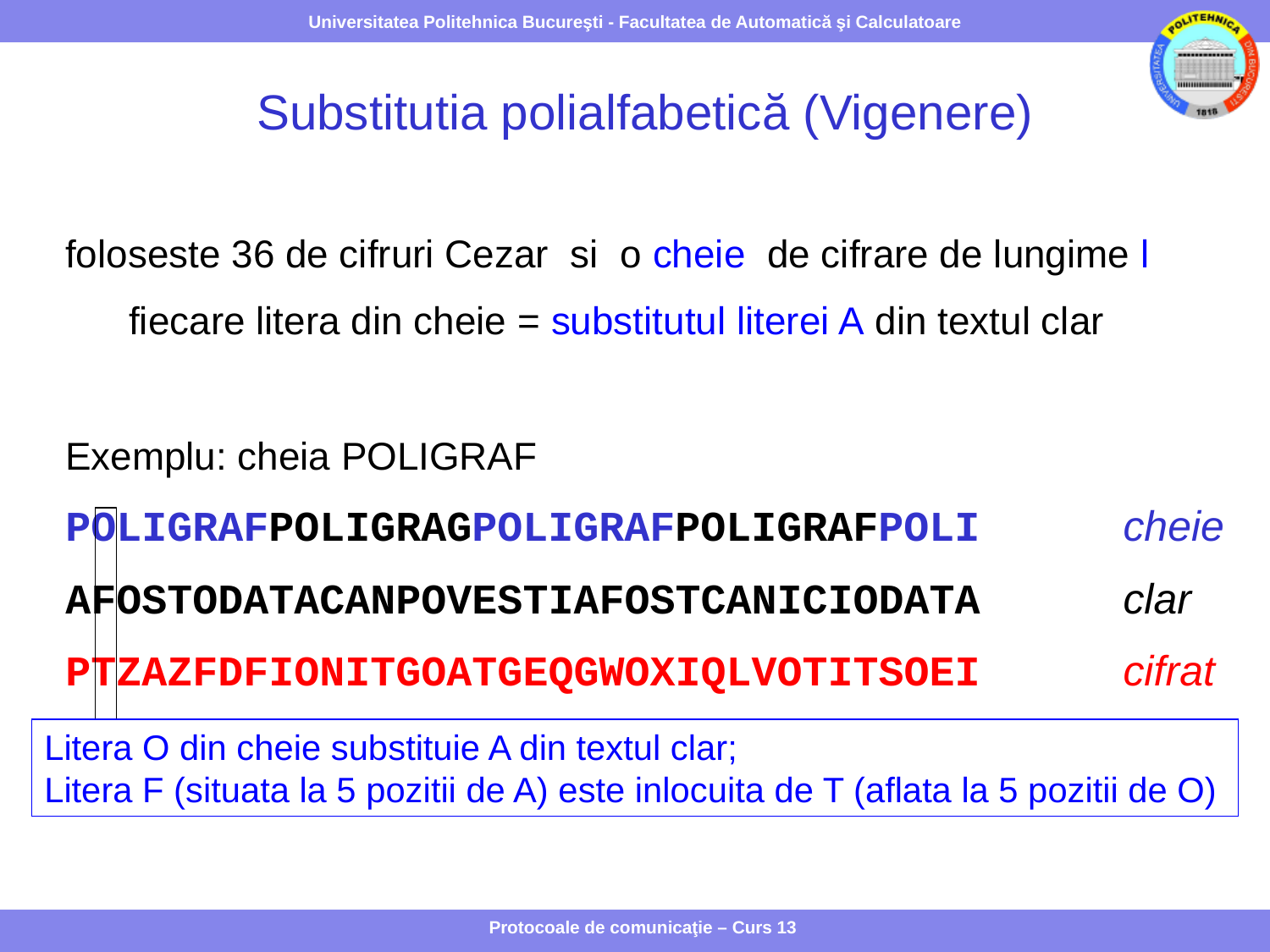

Substitutia polialfabetică (Vigenere)

foloseste 36 de cifruri Cezar  si  o cheie  de cifrare de lungime l
fiecare litera din cheie = substitutul literei A din textul clar

Exemplu: cheia POLIGRAF
POLIGRAFPOLIGRAGPOLIGRAFPOLIGRAFPOLI		cheie
AFOSTODATACANPOVESTIAFOSTCANICIODATA		clar
PTZAZFDFIONITGOATGEQGWOXIQLVOTITSOEI		cifrat

Litera O din cheie substituie A din textul clar;
Litera F (situata la 5 pozitii de A) este inlocuita de T (aflata la 5 pozitii de O)
Protocoale de comunicaţie – Curs 13